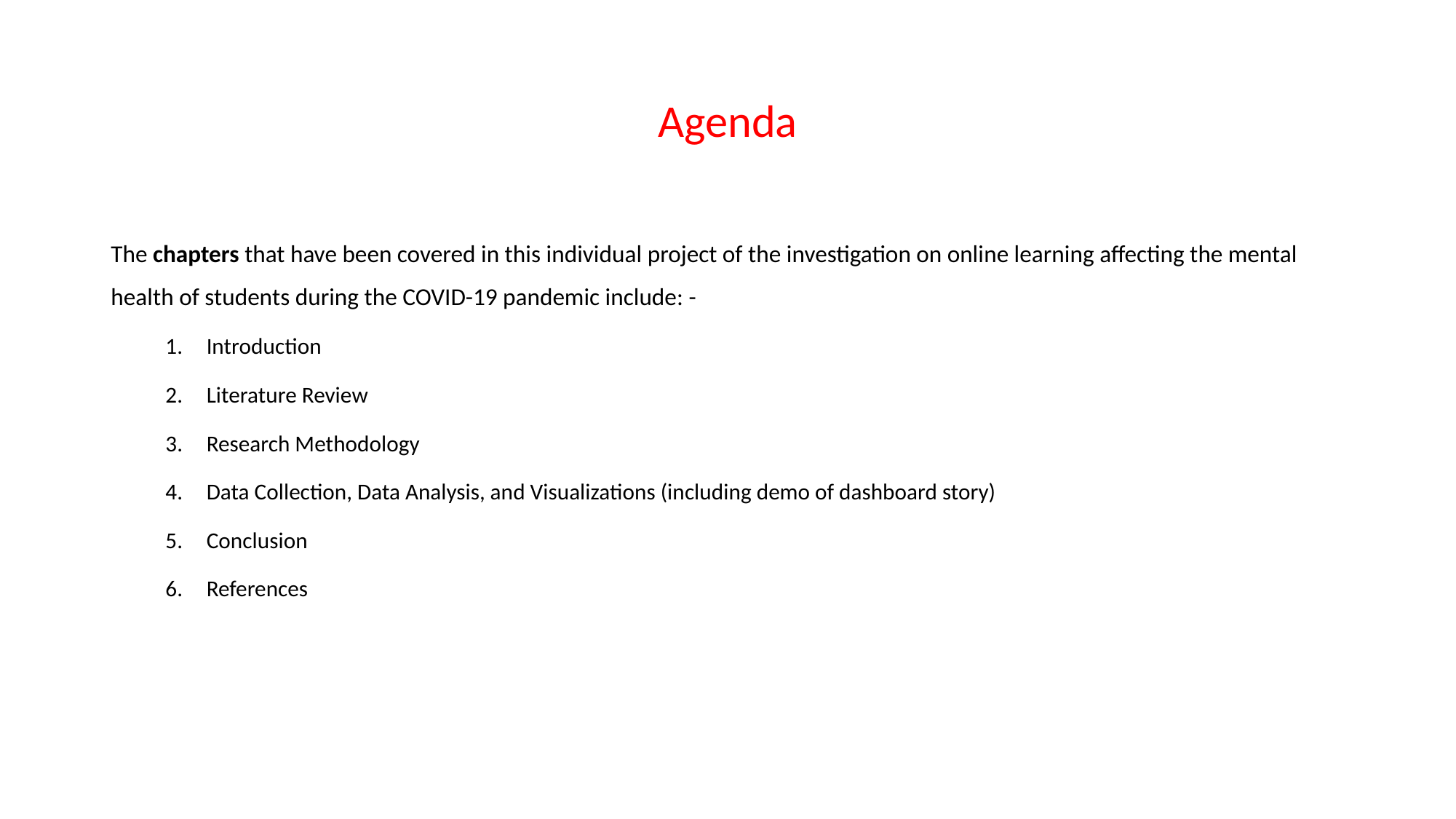

# Agenda
The chapters that have been covered in this individual project of the investigation on online learning affecting the mental health of students during the COVID-19 pandemic include: -
Introduction
Literature Review
Research Methodology
Data Collection, Data Analysis, and Visualizations (including demo of dashboard story)
Conclusion
References